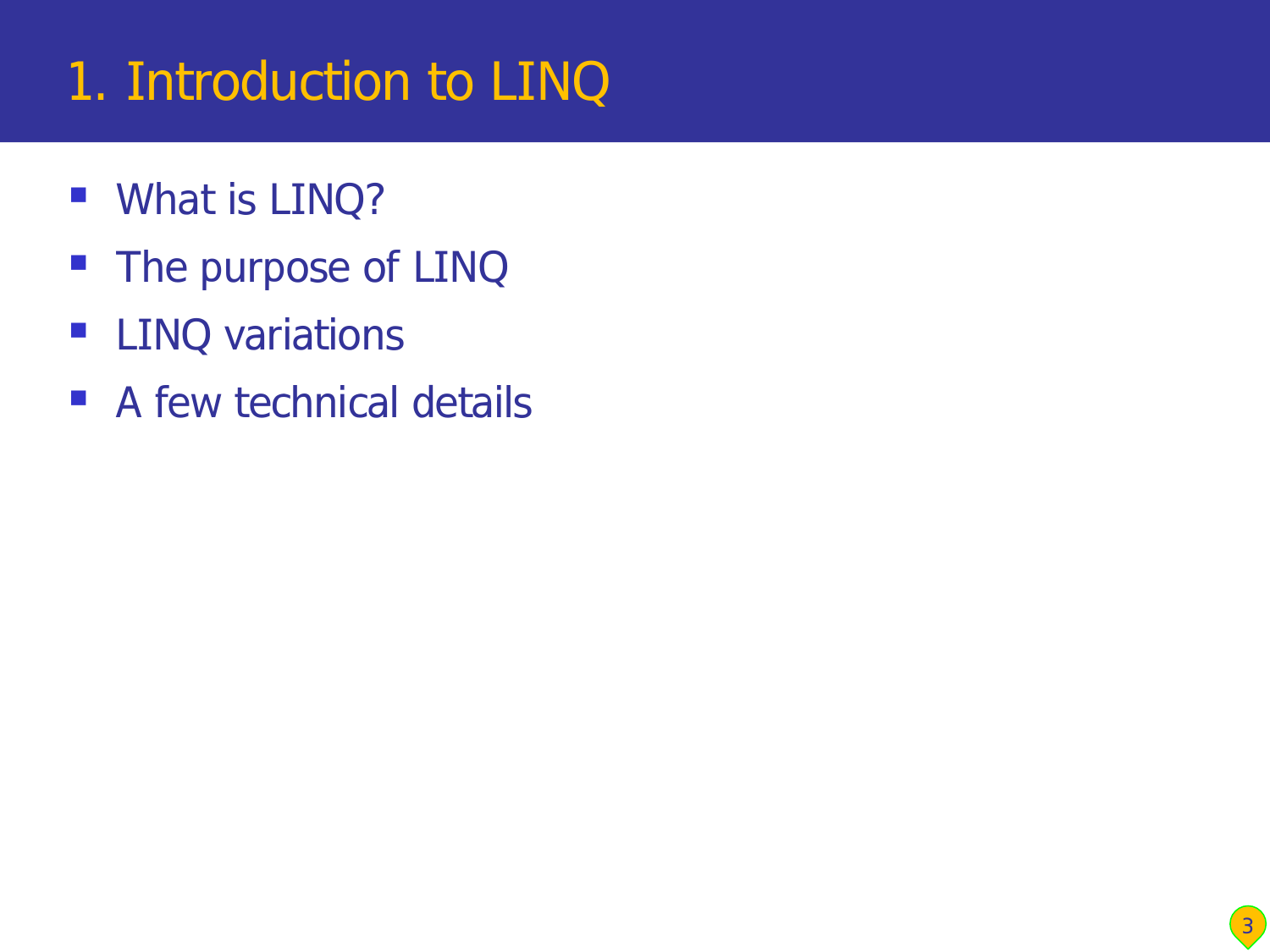

# 1. Introduction to LINQ
What is LINQ?
The purpose of LINQ
LINQ variations
A few technical details
3